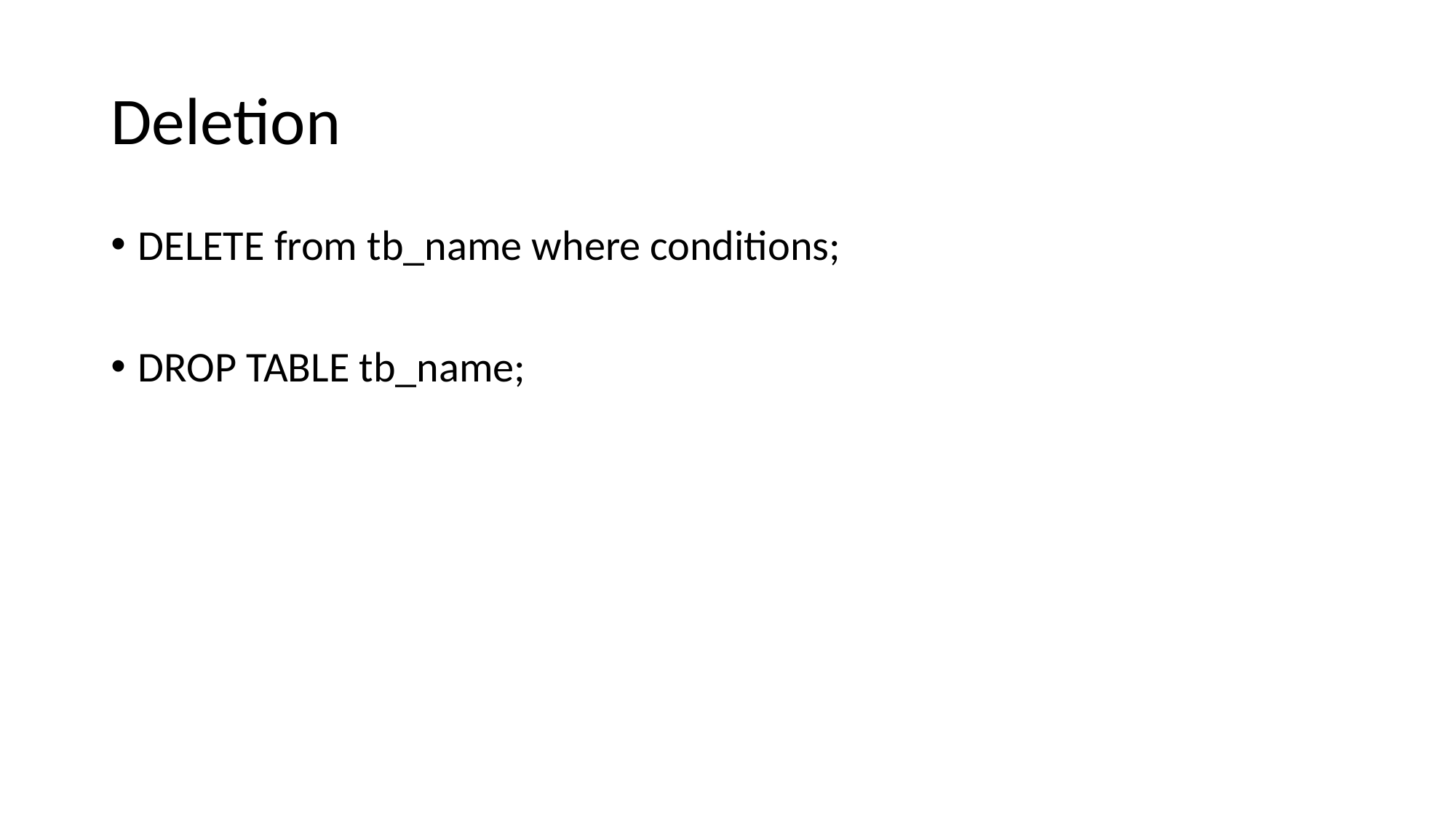

# Deletion
DELETE from tb_name where conditions;

DROP TABLE tb_name;